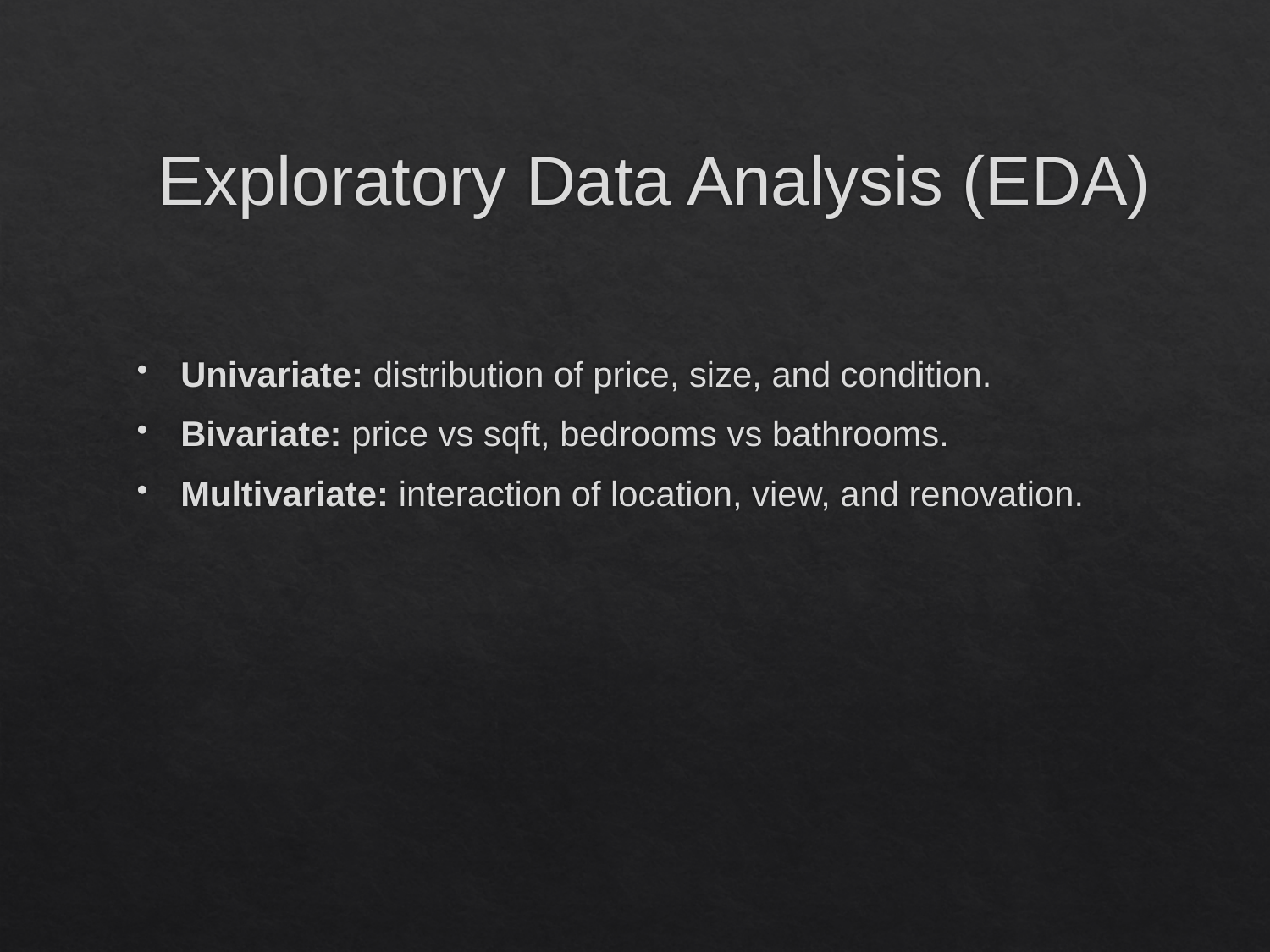

# Exploratory Data Analysis (EDA)
Univariate: distribution of price, size, and condition.
Bivariate: price vs sqft, bedrooms vs bathrooms.
Multivariate: interaction of location, view, and renovation.